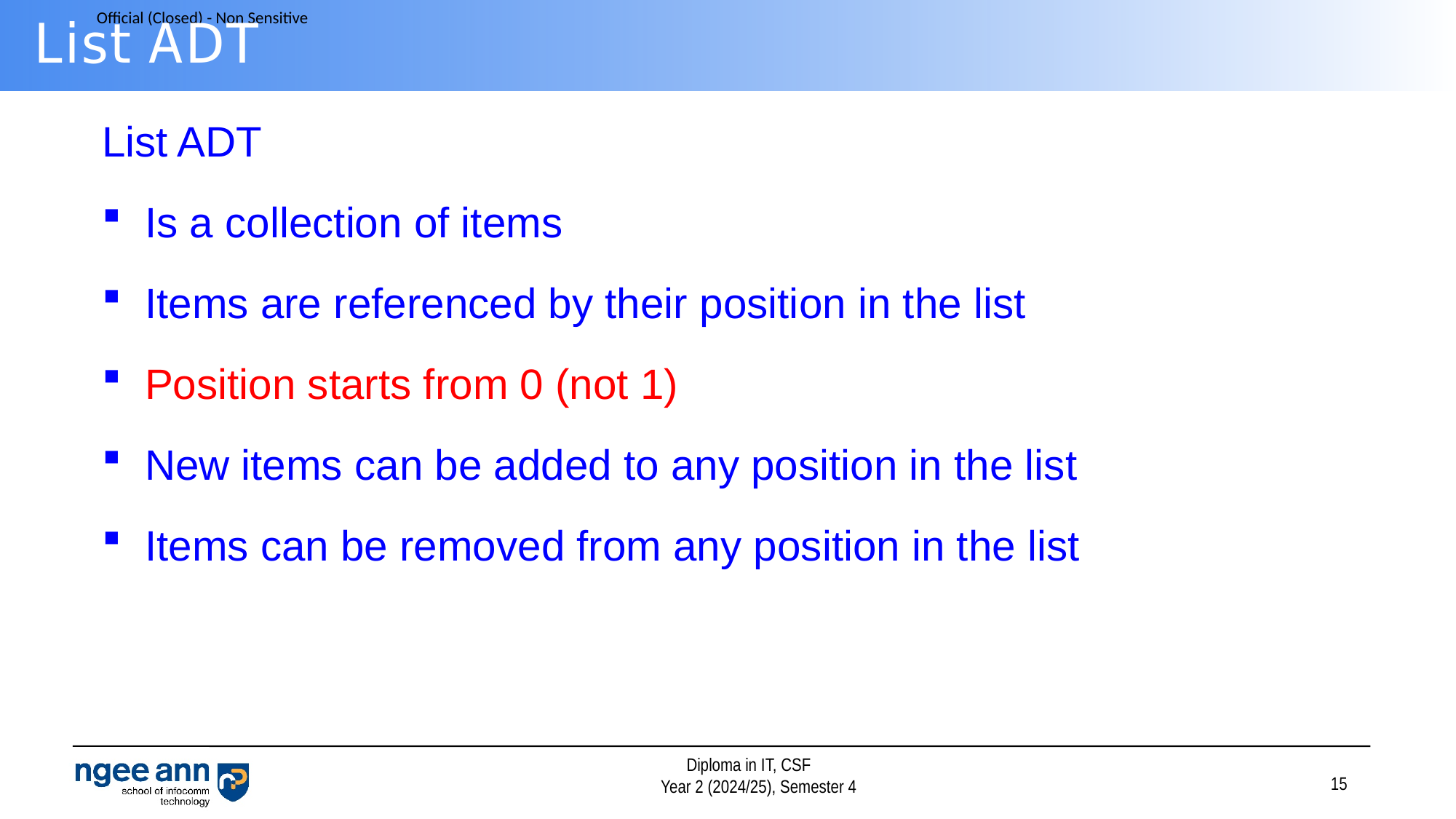

# List ADT
List ADT

Is a collection of items

Items are referenced by their position in the list

Position starts from 0 (not 1)

New items can be added to any position in the list

Items can be removed from any position in the list